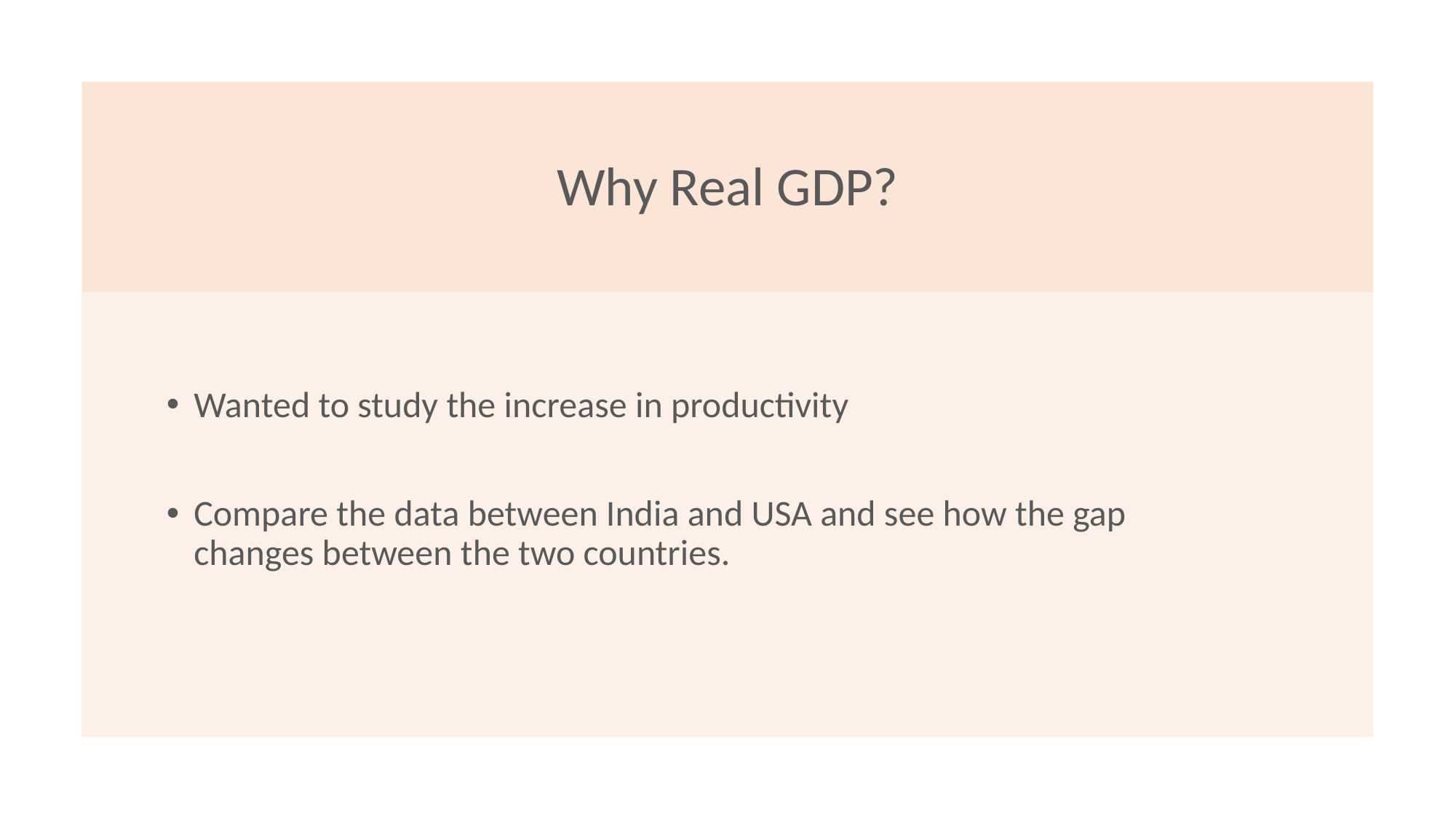

# Why Real GDP?

Wanted to study the increase in productivity

Compare the data between India and USA and see how the gap changes between the two countries.